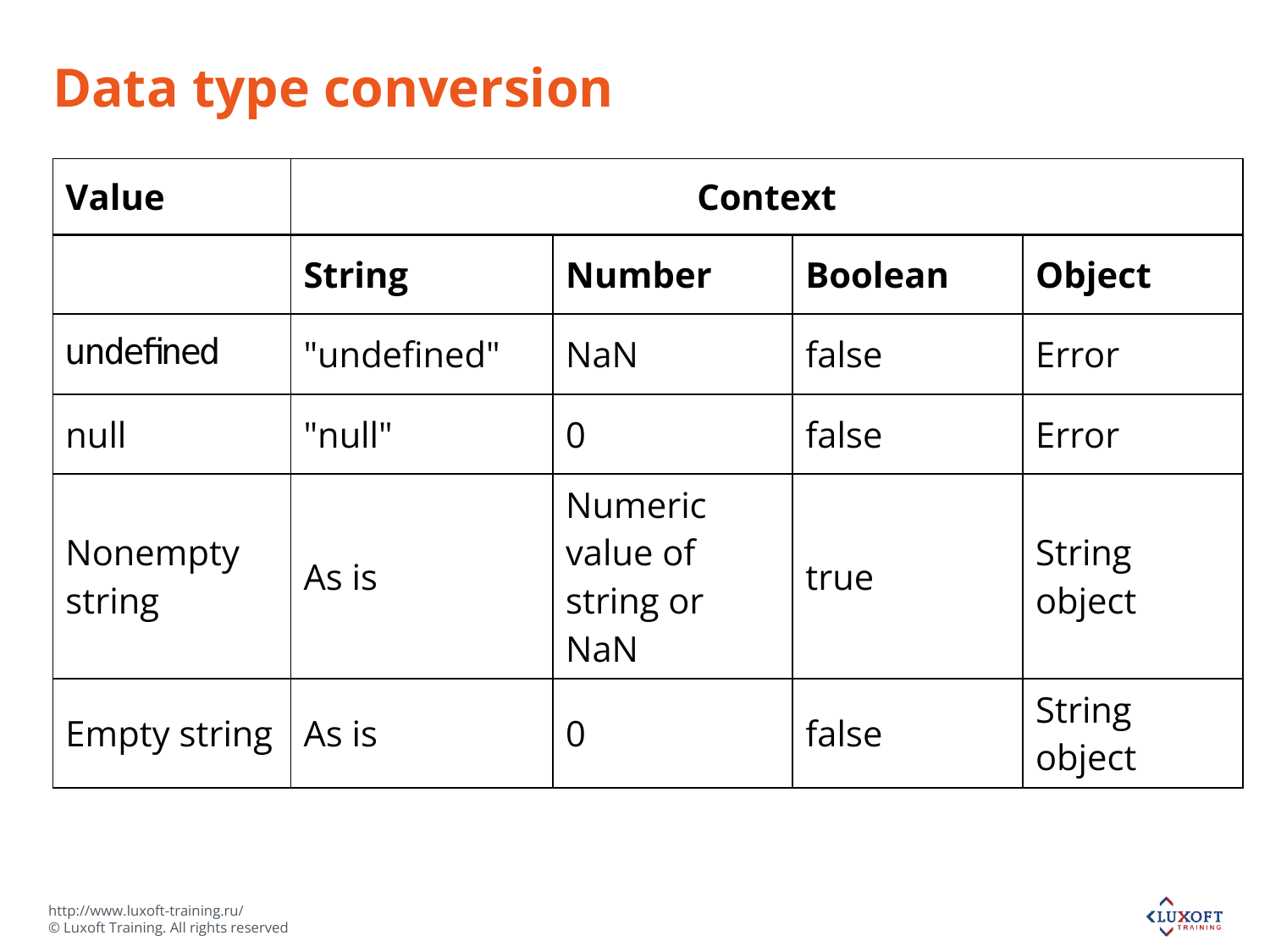

# Data type conversion
| Value | Context |  |  |  |
| --- | --- | --- | --- | --- |
|  | String | Number | Boolean | Object |
| undefined | "undefined" | NaN | false | Error |
| null | "null" | 0 | false | Error |
| Nonempty string | As is | Numeric value of string or NaN | true | String object |
| Empty string | As is | 0 | false | String object |